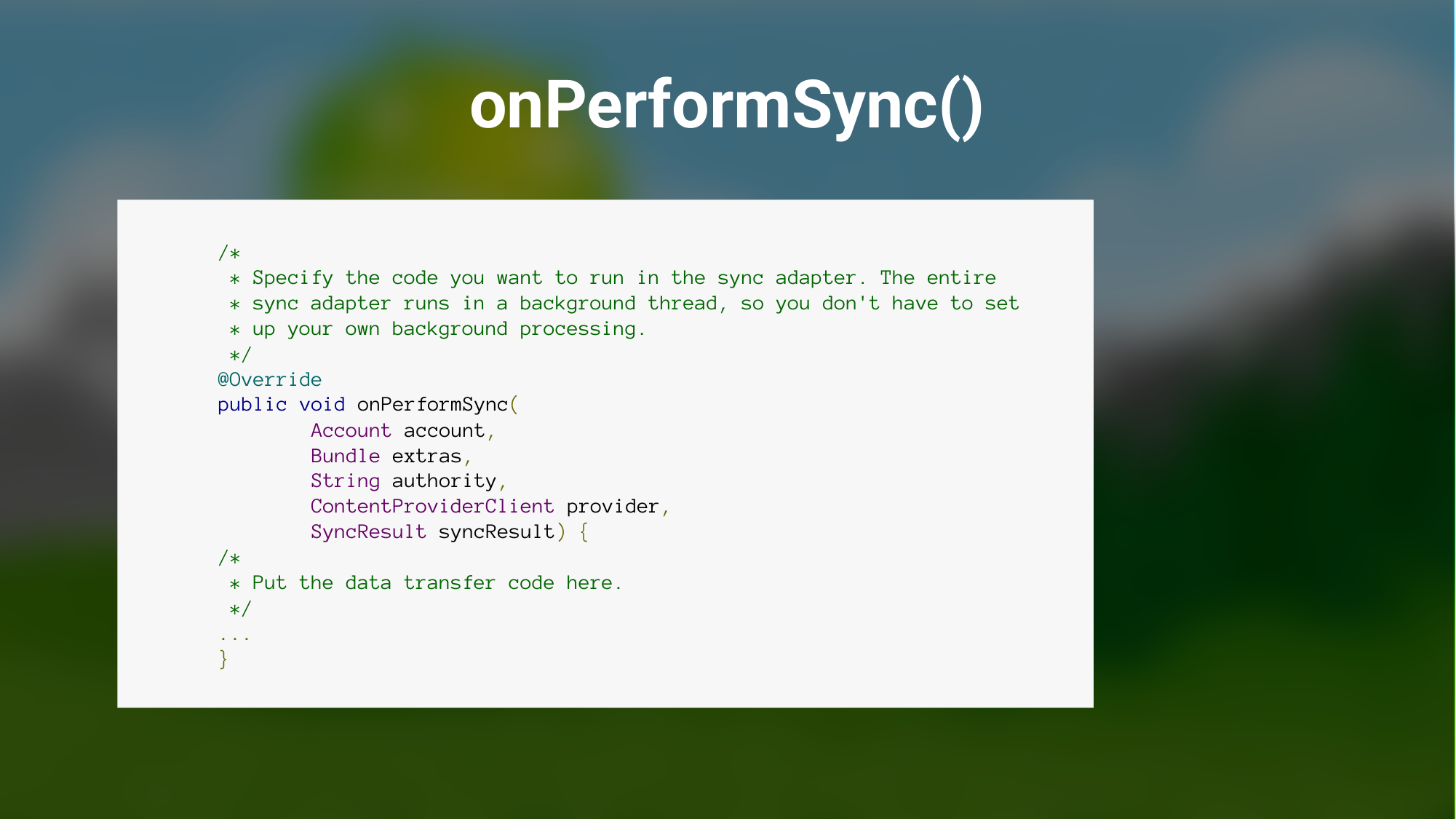

# onPerformSync()
    /*
     * Specify the code you want to run in the sync adapter. The entire
     * sync adapter runs in a background thread, so you don't have to set
     * up your own background processing.
     */
    @Override
    public void onPerformSync(
            Account account,
            Bundle extras,
            String authority,
            ContentProviderClient provider,
            SyncResult syncResult) {
    /*
     * Put the data transfer code here.
     */
    ...
    }